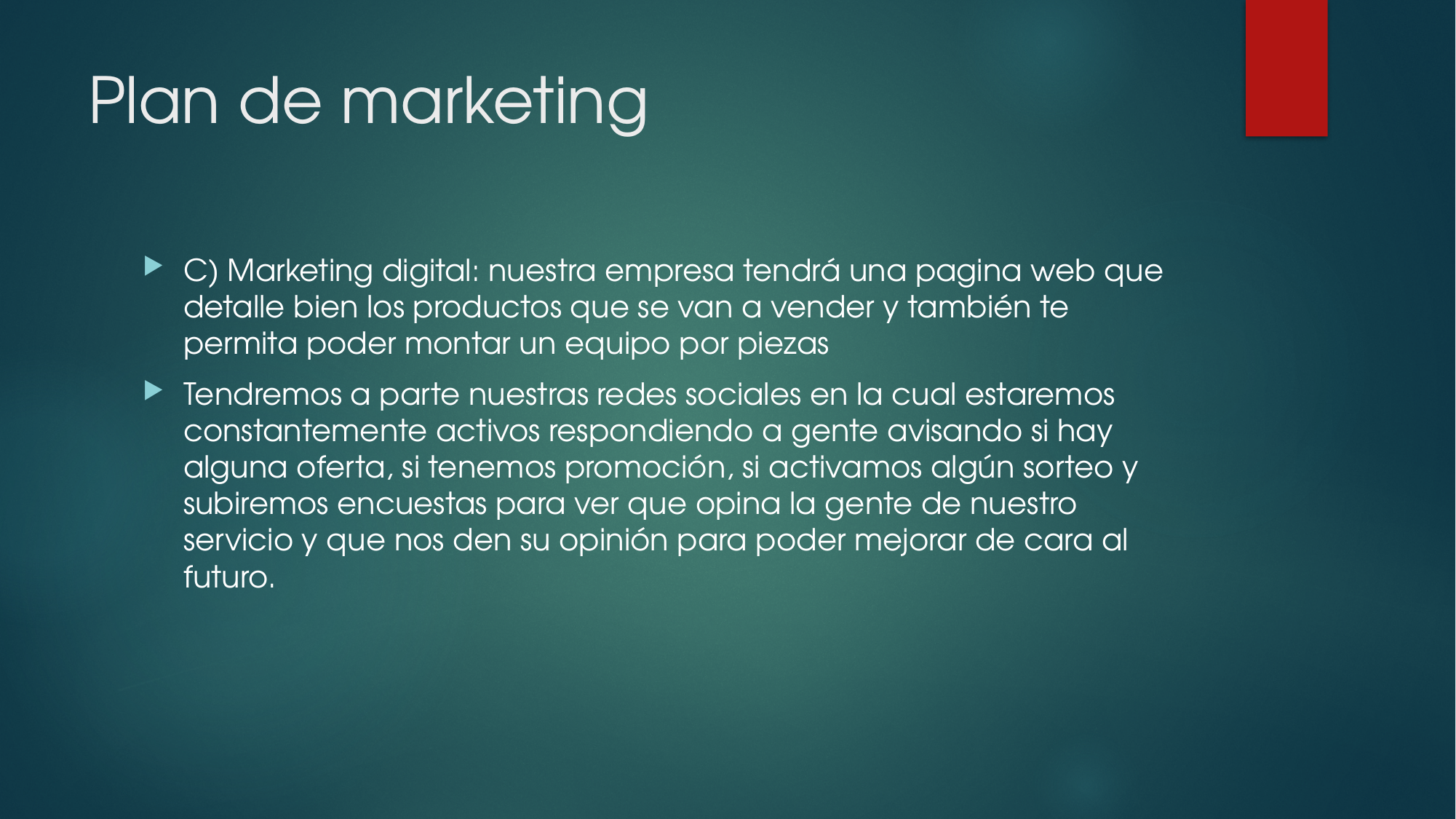

# Plan de marketing
C) Marketing digital: nuestra empresa tendrá una pagina web que detalle bien los productos que se van a vender y también te permita poder montar un equipo por piezas
Tendremos a parte nuestras redes sociales en la cual estaremos constantemente activos respondiendo a gente avisando si hay alguna oferta, si tenemos promoción, si activamos algún sorteo y subiremos encuestas para ver que opina la gente de nuestro servicio y que nos den su opinión para poder mejorar de cara al futuro.